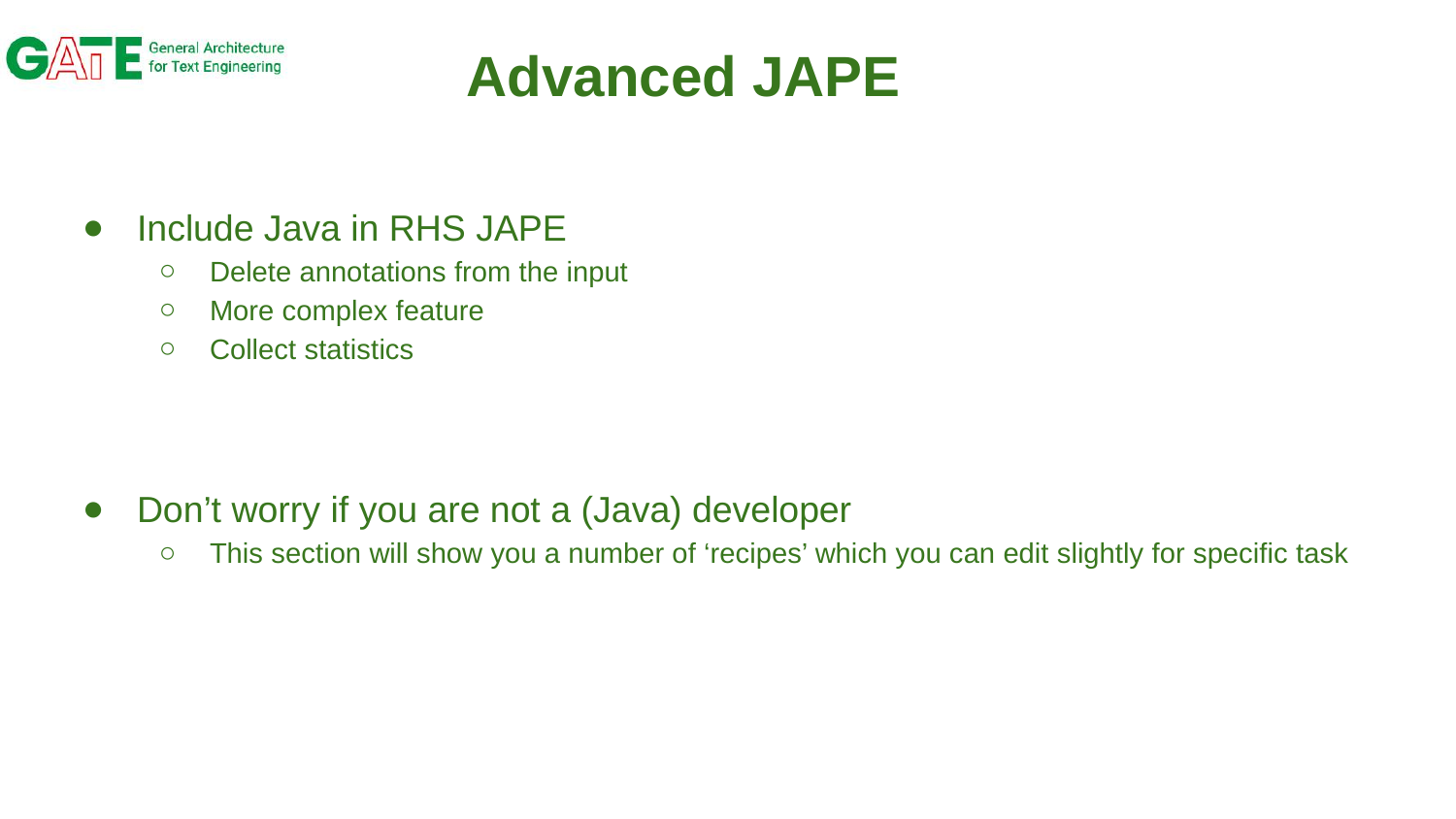

# Advanced JAPE
Include Java in RHS JAPE
Delete annotations from the input
More complex feature
Collect statistics

Don’t worry if you are not a (Java) developer
This section will show you a number of ‘recipes’ which you can edit slightly for specific task